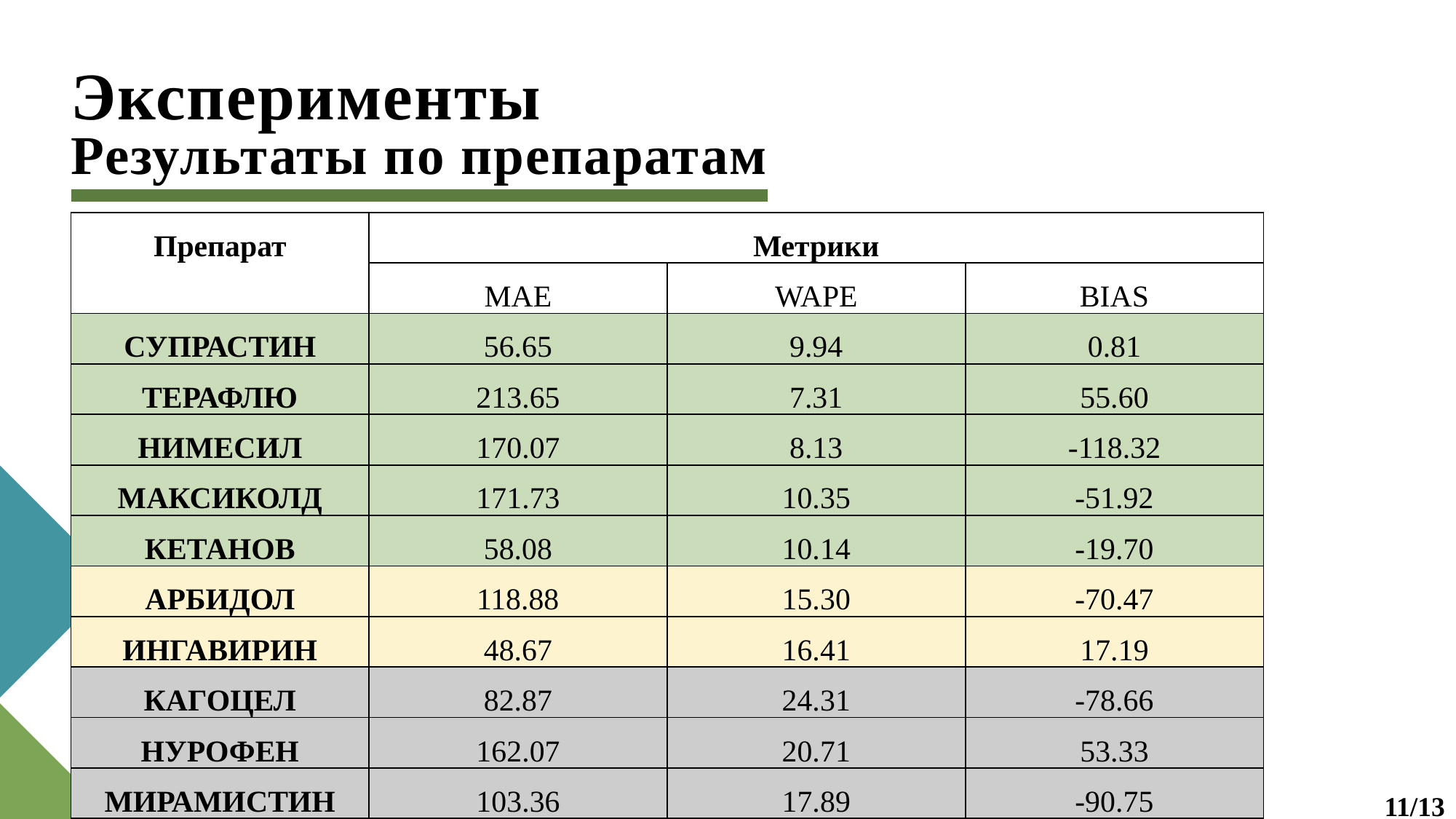

# Эксперименты Результаты по препаратам
| Препарат | Метрики |  |  |
| --- | --- | --- | --- |
|  | MAE | WAPE | BIAS |
| СУПРАСТИН | 56.65 | 9.94 | 0.81 |
| ТЕРАФЛЮ | 213.65 | 7.31 | 55.60 |
| НИМЕСИЛ | 170.07 | 8.13 | -118.32 |
| МАКСИКОЛД | 171.73 | 10.35 | -51.92 |
| КЕТАНОВ | 58.08 | 10.14 | -19.70 |
| АРБИДОЛ | 118.88 | 15.30 | -70.47 |
| ИНГАВИРИН | 48.67 | 16.41 | 17.19 |
| КАГОЦЕЛ | 82.87 | 24.31 | -78.66 |
| НУРОФЕН | 162.07 | 20.71 | 53.33 |
| МИРАМИСТИН | 103.36 | 17.89 | -90.75 |
11/13